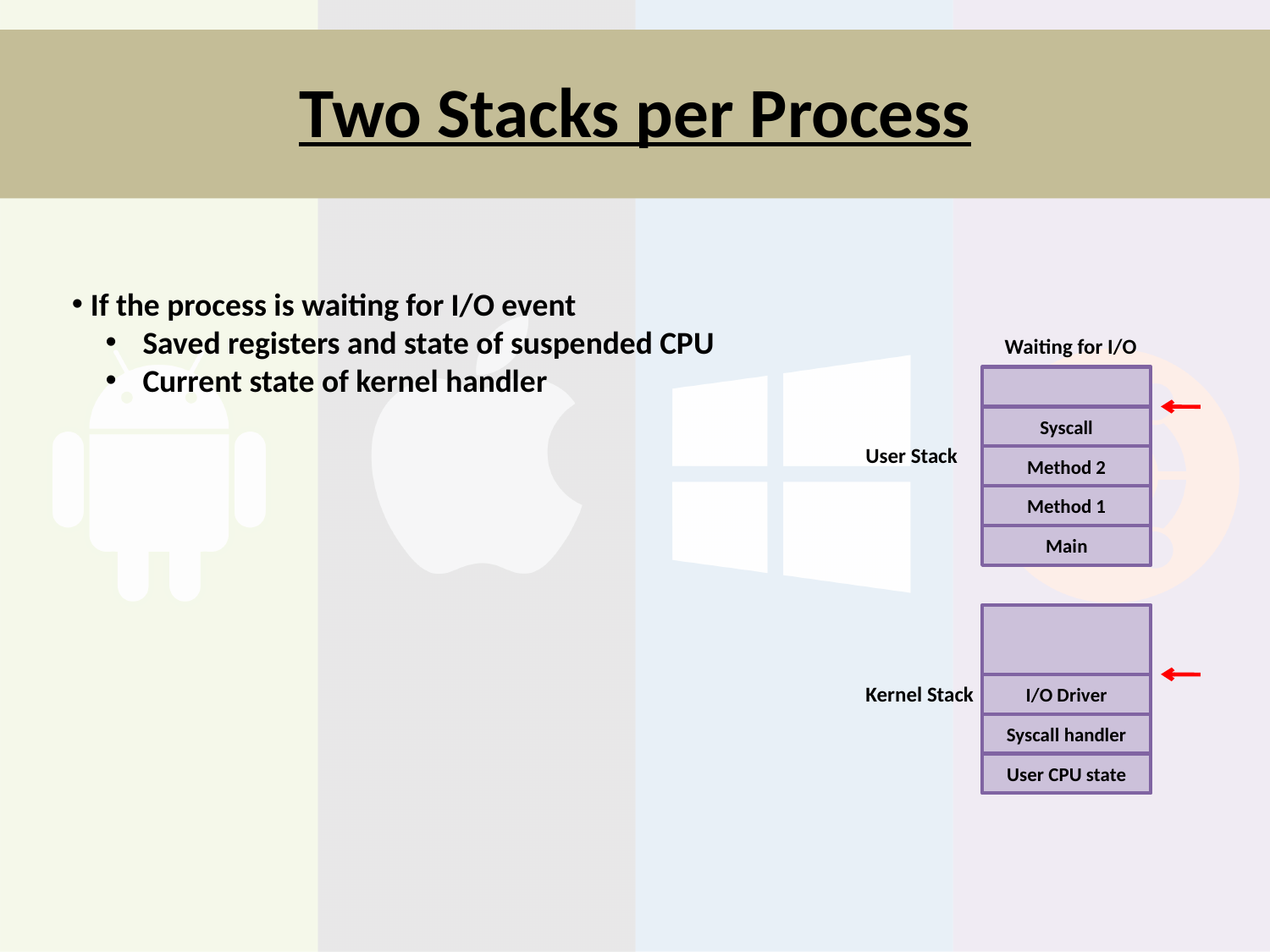

# Two Stacks per Process
 If the process is waiting for I/O event
 Saved registers and state of suspended CPU
 Current state of kernel handler
Waiting for I/O

Syscall
User Stack
Method 2
Method 1
Main

Kernel Stack
I/O Driver
Syscall handler
User CPU state